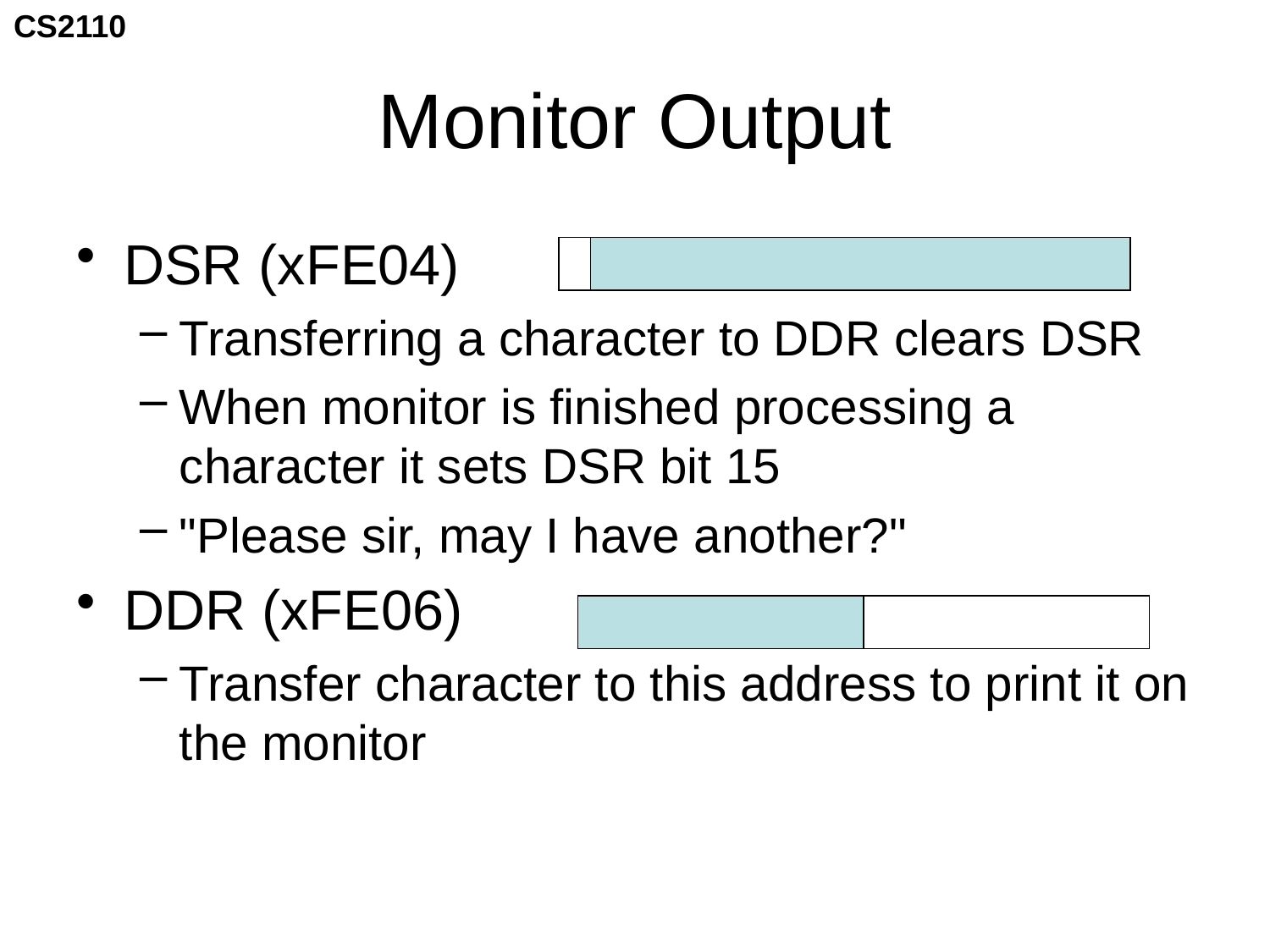

# Monitor Output
DSR (xFE04)
Transferring a character to DDR clears DSR
When monitor is finished processing a character it sets DSR bit 15
"Please sir, may I have another?"
DDR (xFE06)
Transfer character to this address to print it on the monitor